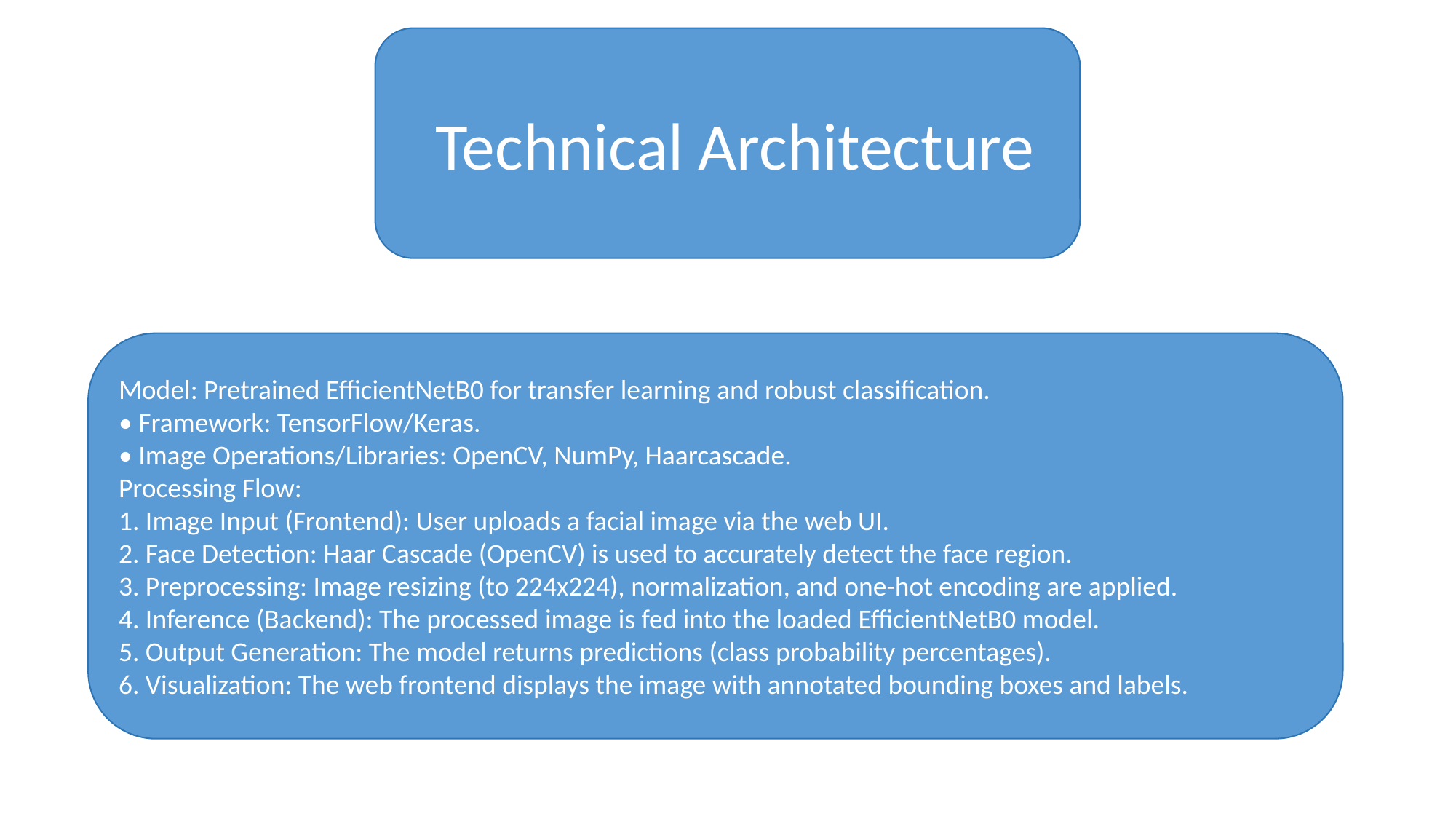

Technical Architecture
Model: Pretrained EfficientNetB0 for transfer learning and robust classification.
• Framework: TensorFlow/Keras.
• Image Operations/Libraries: OpenCV, NumPy, Haarcascade.
Processing Flow:
1. Image Input (Frontend): User uploads a facial image via the web UI.
2. Face Detection: Haar Cascade (OpenCV) is used to accurately detect the face region.
3. Preprocessing: Image resizing (to 224x224), normalization, and one-hot encoding are applied.
4. Inference (Backend): The processed image is fed into the loaded EfficientNetB0 model.
5. Output Generation: The model returns predictions (class probability percentages).
6. Visualization: The web frontend displays the image with annotated bounding boxes and labels.